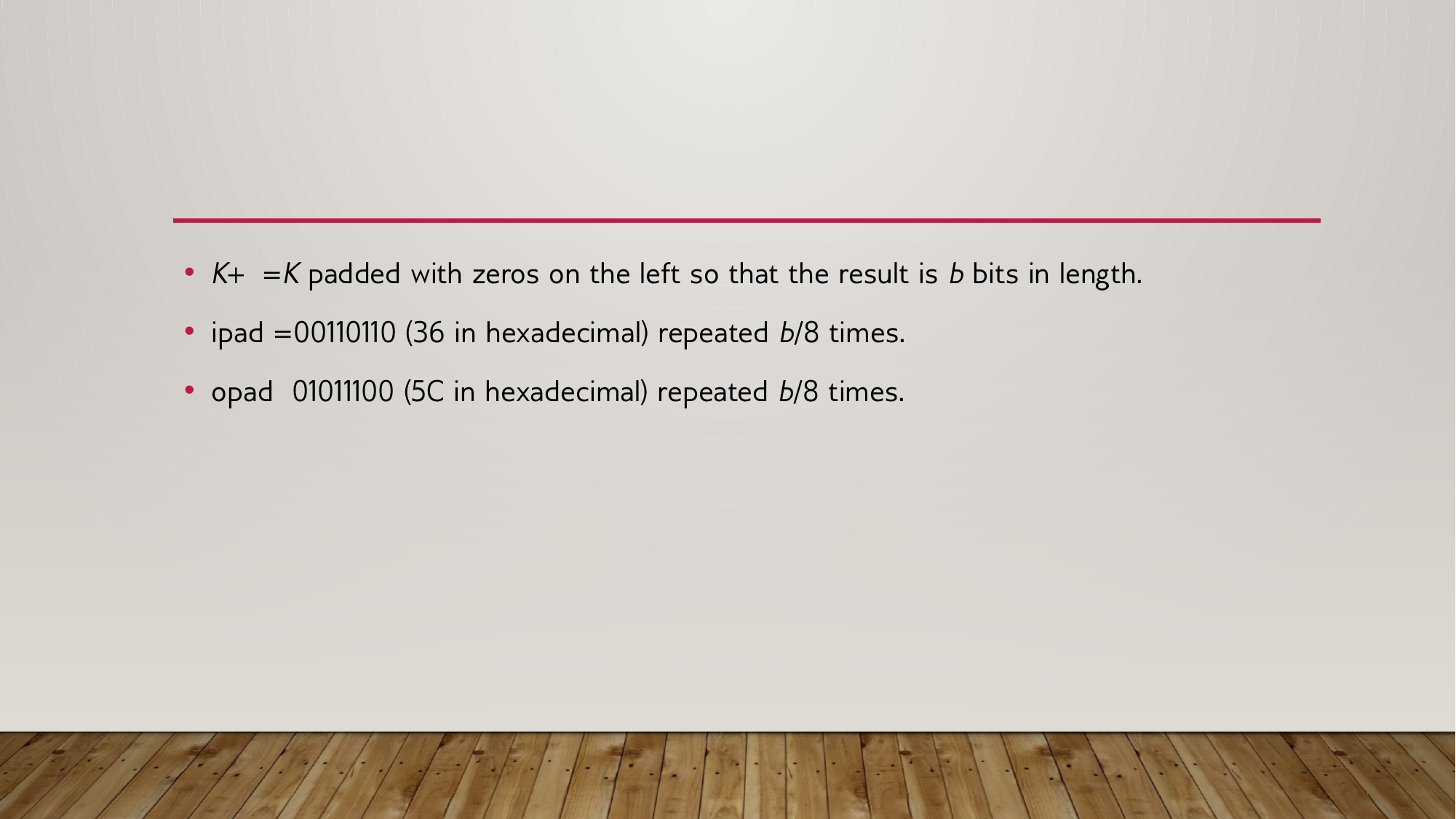

#
K+  =K padded with zeros on the left so that the result is b bits in length.
ipad =00110110 (36 in hexadecimal) repeated b/8 times.
opad  01011100 (5C in hexadecimal) repeated b/8 times.